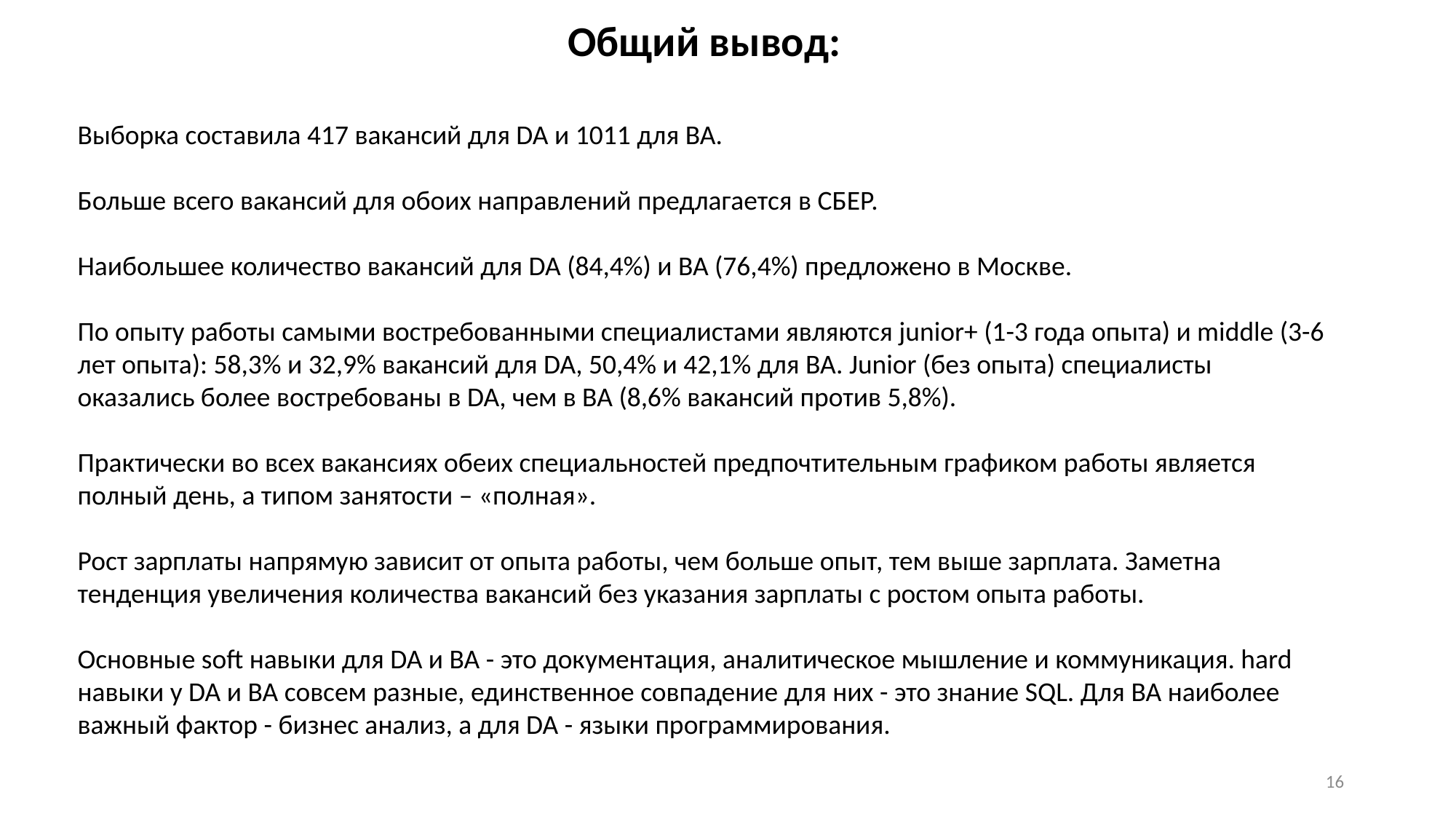

Общий вывод:
Выборка составила 417 вакансий для DA и 1011 для BA.

Больше всего вакансий для обоих направлений предлагается в СБЕР.

Наибольшее количество вакансий для DA (84,4%) и BA (76,4%) предложено в Москве.

По опыту работы самыми востребованными специалистами являются junior+ (1-3 года опыта) и middle (3-6 лет опыта): 58,3% и 32,9% вакансий для DA, 50,4% и 42,1% для BA. Junior (без опыта) специалисты оказались более востребованы в DA, чем в BA (8,6% вакансий против 5,8%).

Практически во всех вакансиях обеих специальностей предпочтительным графиком работы является полный день, а типом занятости – «полная».

Рост зарплаты напрямую зависит от опыта работы, чем больше опыт, тем выше зарплата. Заметна тенденция увеличения количества вакансий без указания зарплаты с ростом опыта работы.

Основные soft навыки для DA и BA - это документация, аналитическое мышление и коммуникация. hard навыки у DA и BA совсем разные, единственное совпадение для них - это знание SQL. Для BA наиболее важный фактор - бизнес анализ, а для DA - языки программирования.
16